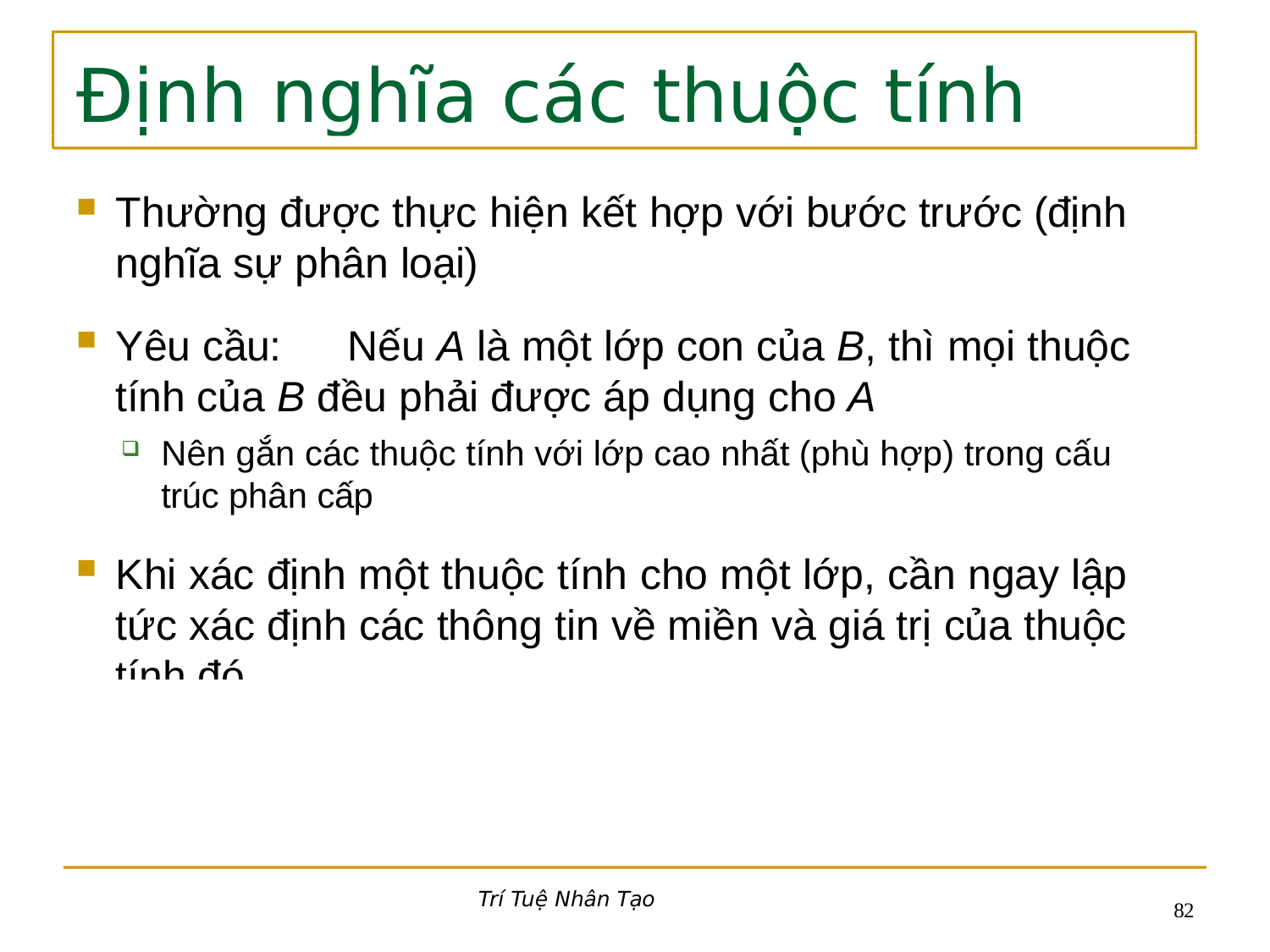

# Định nghĩa các thuộc tính

Thường được thực hiện kết hợp với bước trước (định nghĩa sự phân loại)
Yêu cầu:	Nếu A là một lớp con của B, thì mọi thuộc tính của B đều phải được áp dụng cho A
Nên gắn các thuộc tính với lớp cao nhất (phù hợp) trong cấu trúc phân cấp
Khi xác định một thuộc tính cho một lớp, cần ngay lập tức xác định các thông tin về miền và giá trị của thuộc tính đó

Trí Tuệ Nhân Tạo
82